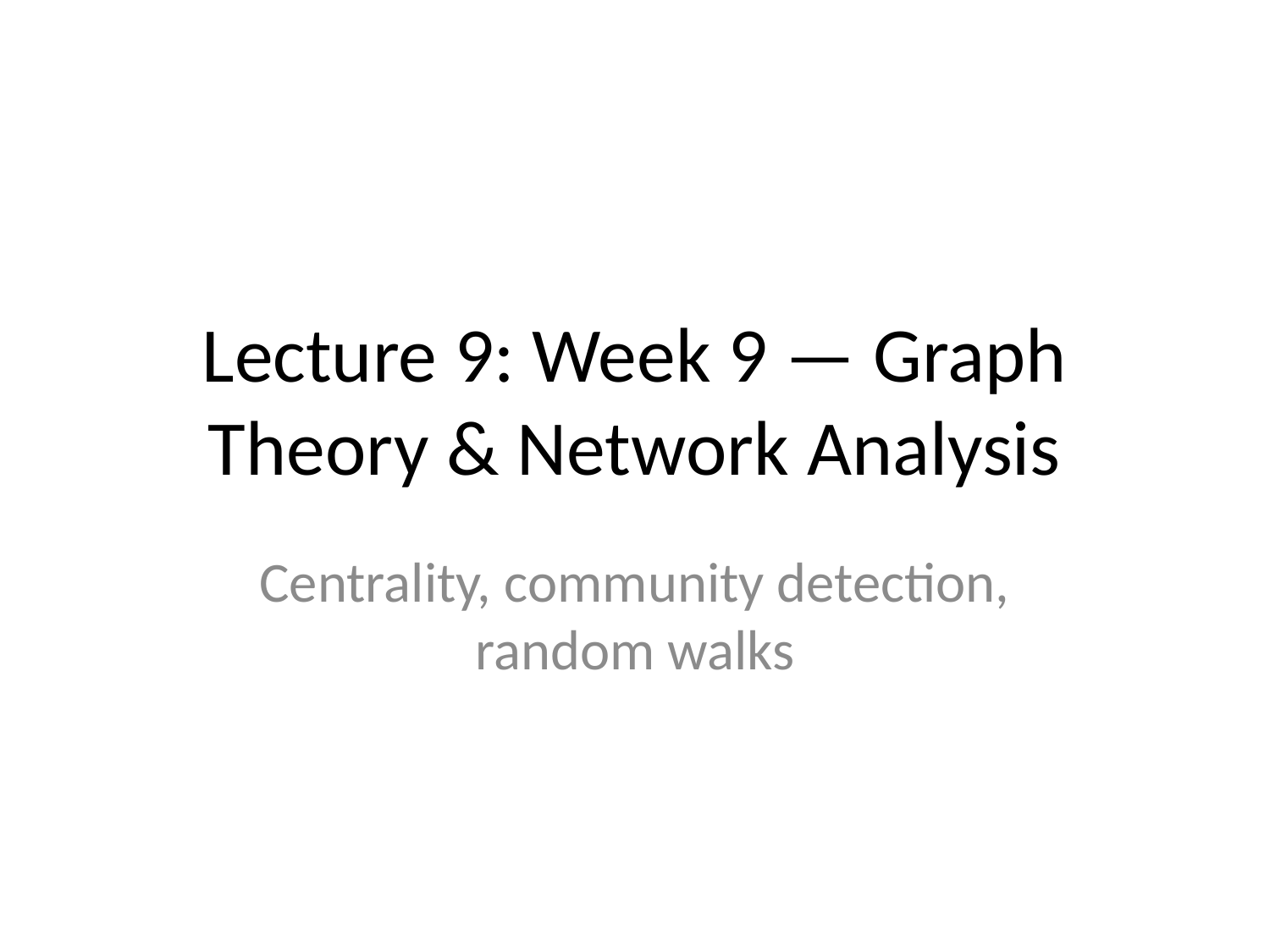

# Lecture 9: Week 9 — Graph Theory & Network Analysis
Centrality, community detection, random walks